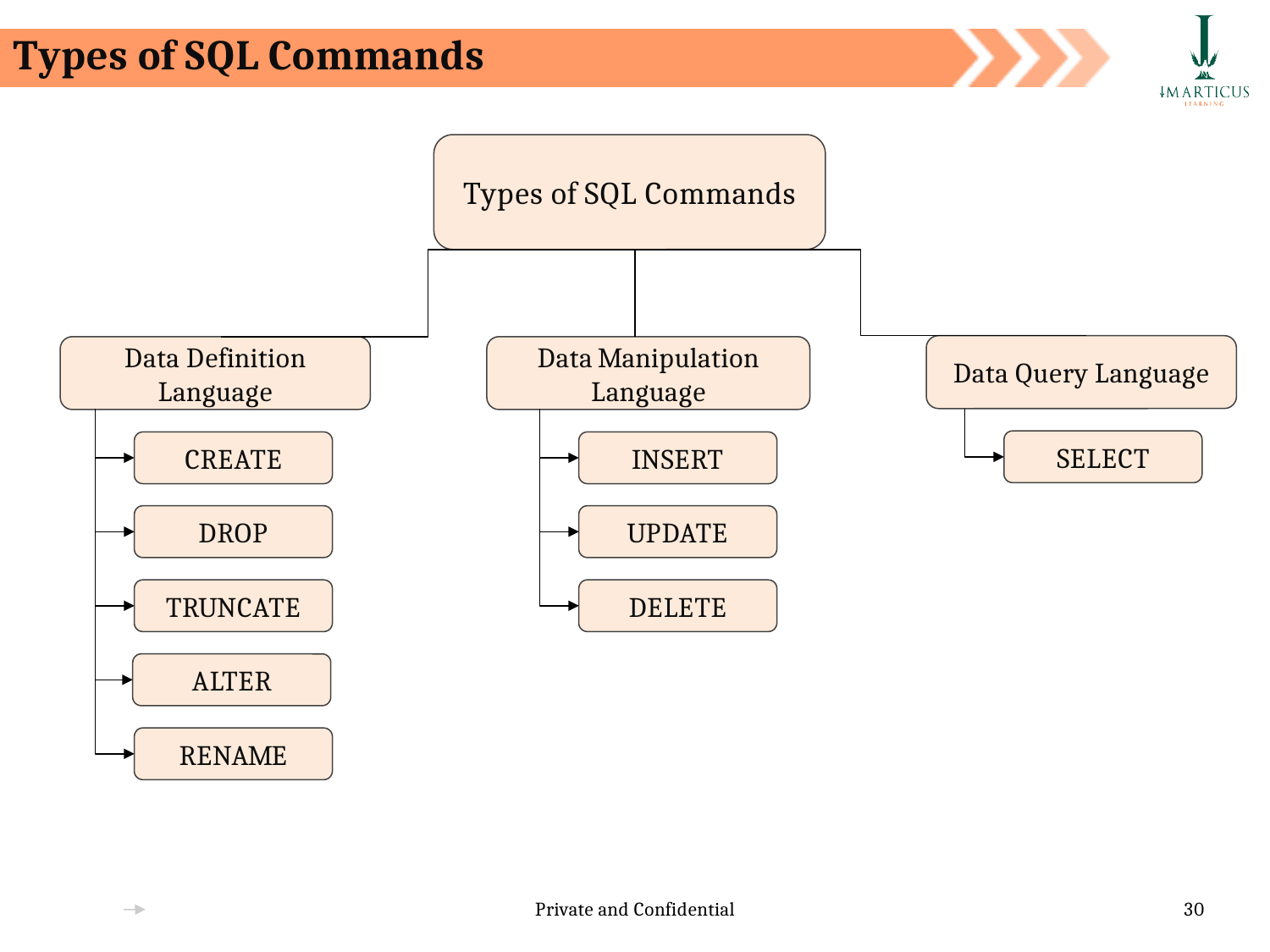

Types of SQL Commands

Types of SQL Commands
Data Query Language
Data Manipulation Language
Data Definition Language
SELECT
CREATE
INSERT
DROP
UPDATE
TRUNCATE
DELETE
ALTER
RENAME